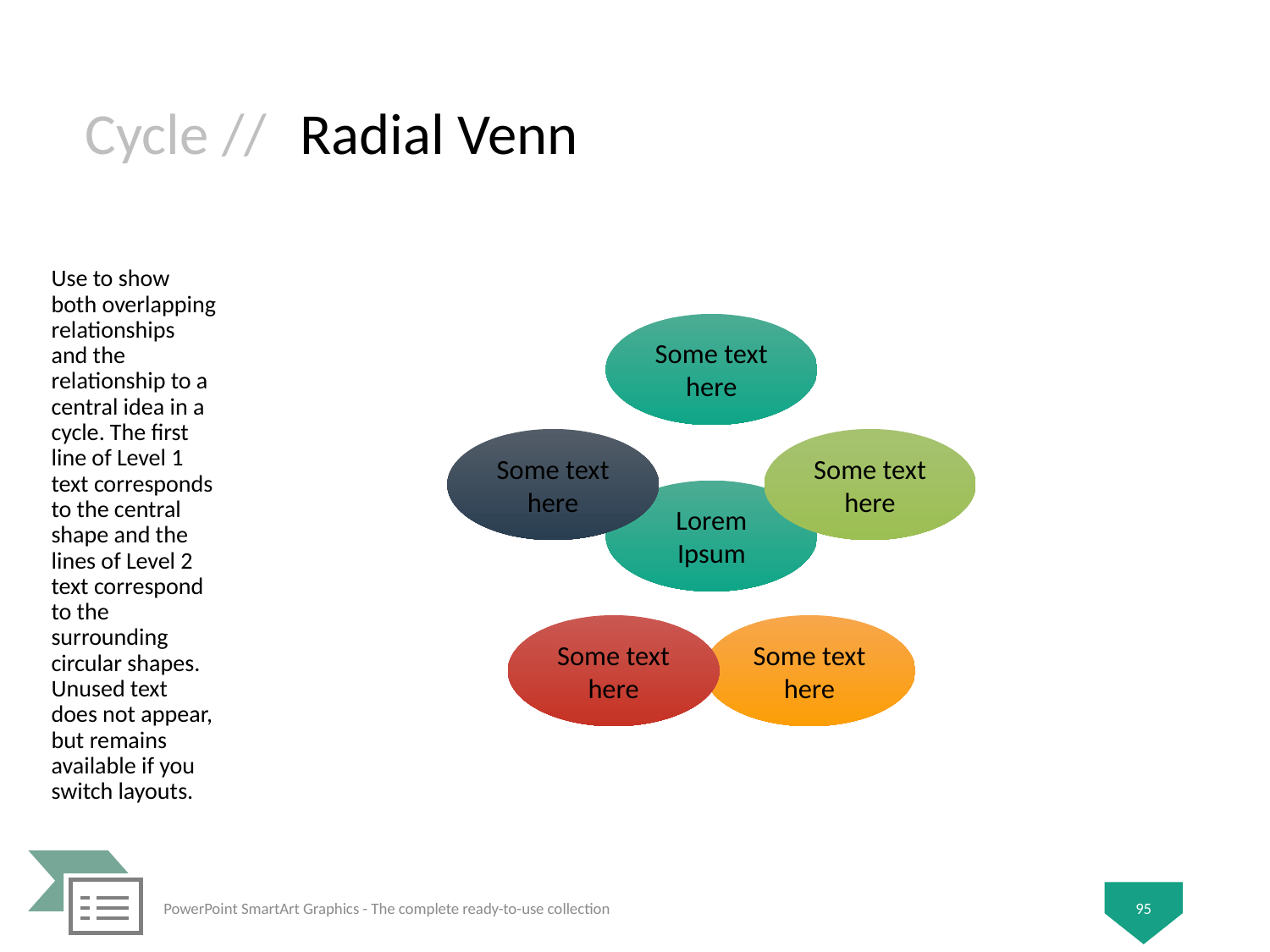

# Radial Venn
Use to show both overlapping relationships and the relationship to a central idea in a cycle. The first line of Level 1 text corresponds to the central shape and the lines of Level 2 text correspond to the surrounding circular shapes. Unused text does not appear, but remains available if you switch layouts.
Lorem Ipsum
Some text here
Some text here
Some text here
Some text here
Some text here
95
PowerPoint SmartArt Graphics - The complete ready-to-use collection